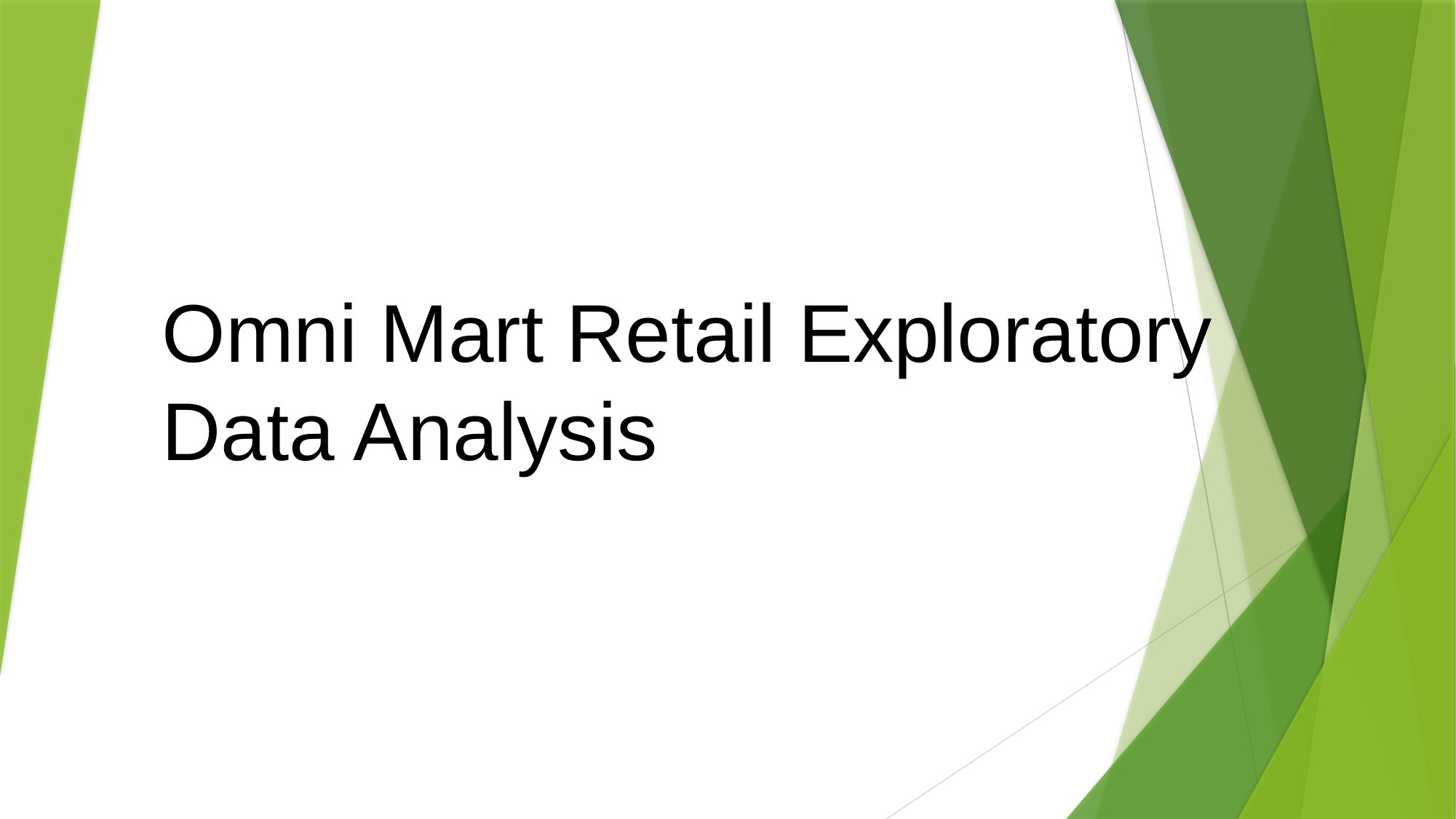

Omni Mart Retail Exploratory Data Analysis
#CHALLENGE 01
Data Thinkers
Members:
              Manish Kumar Roy
              Arnab Mandal
              Kuntal Khan
              Sujit Paul

THE MANHATTAN PROJECT